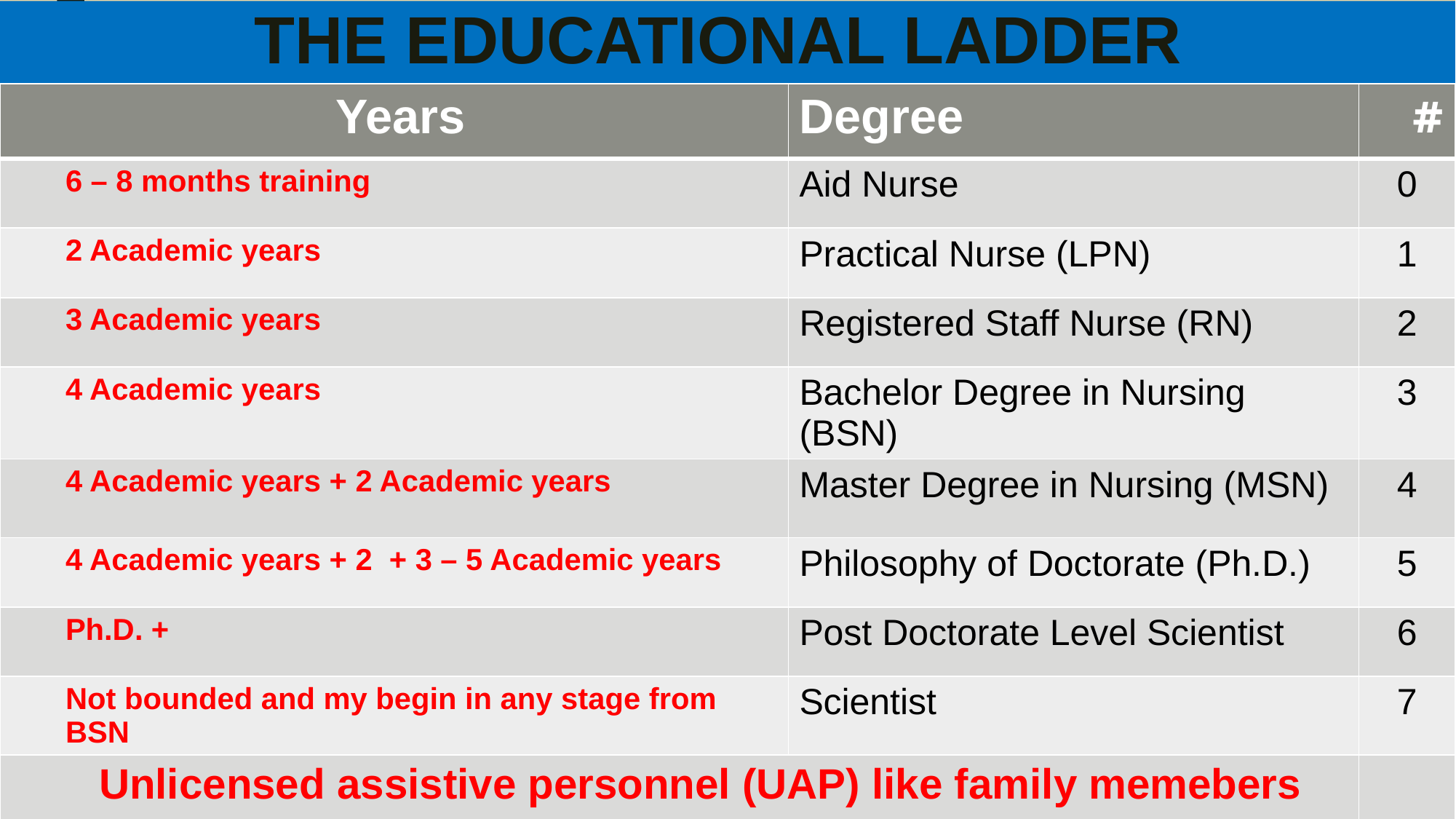

# THE EDUCATIONAL LADDER
| Years | Degree | # |
| --- | --- | --- |
| 6 – 8 months training | Aid Nurse | 0 |
| 2 Academic years | Practical Nurse (LPN) | 1 |
| 3 Academic years | Registered Staff Nurse (RN) | 2 |
| 4 Academic years | Bachelor Degree in Nursing (BSN) | 3 |
| 4 Academic years + 2 Academic years | Master Degree in Nursing (MSN) | 4 |
| 4 Academic years + 2 + 3 – 5 Academic years | Philosophy of Doctorate (Ph.D.) | 5 |
| Ph.D. + | Post Doctorate Level Scientist | 6 |
| Not bounded and my begin in any stage from BSN | Scientist | 7 |
| Unlicensed assistive personnel (UAP) like family memebers |  |  |
9/21/2020
Seed Lectures - FUNDAMENTAL NURSING First Term Lecture 1 Nursing Foundations
10